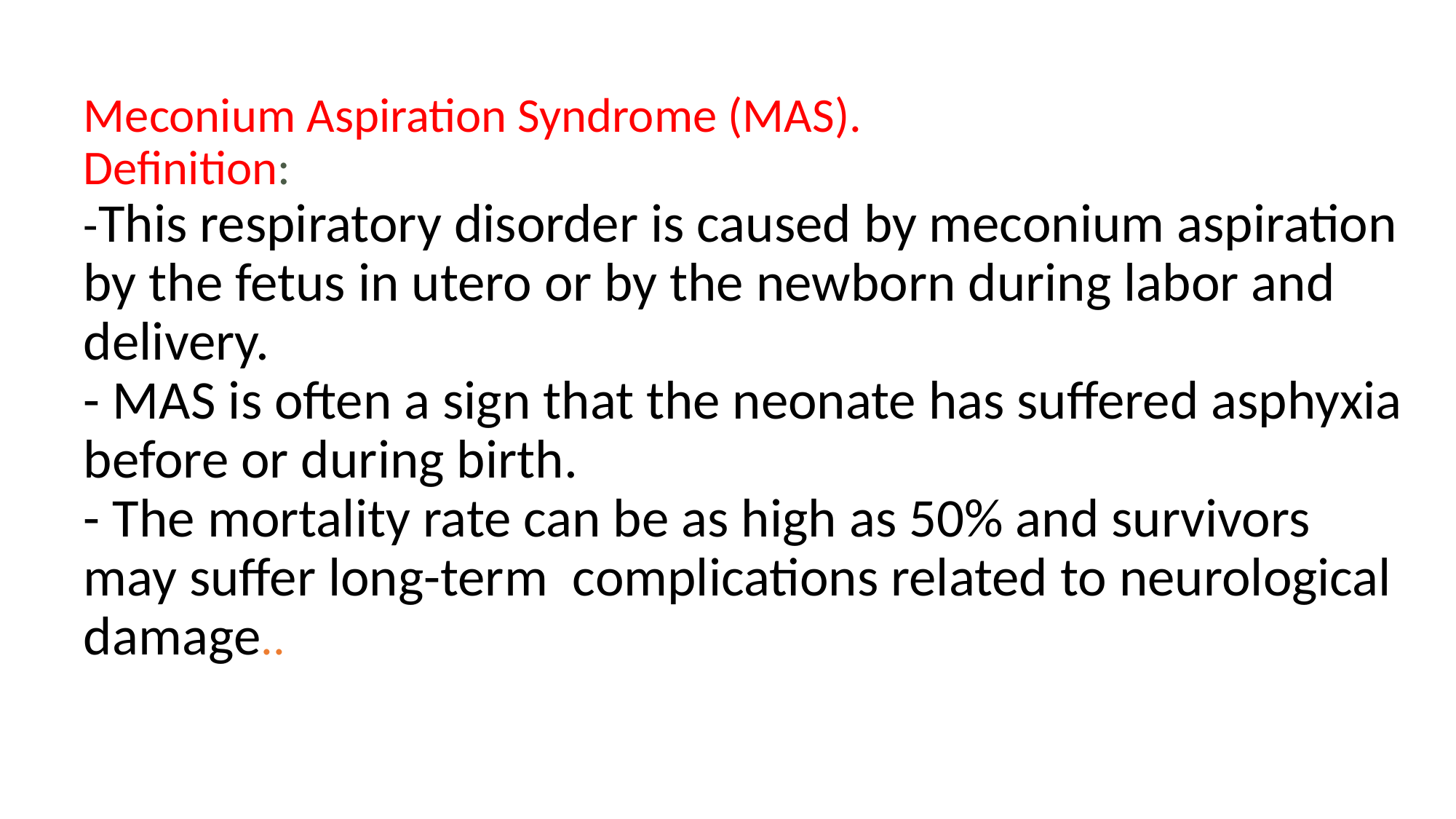

# Meconium Aspiration Syndrome (MAS). Definition: -This respiratory disorder is caused by meconium aspiration by the fetus in utero or by the newborn during labor and delivery. - MAS is often a sign that the neonate has suffered asphyxia before or during birth. - The mortality rate can be as high as 50% and survivors may suffer long-term  complications related to neurological damage..